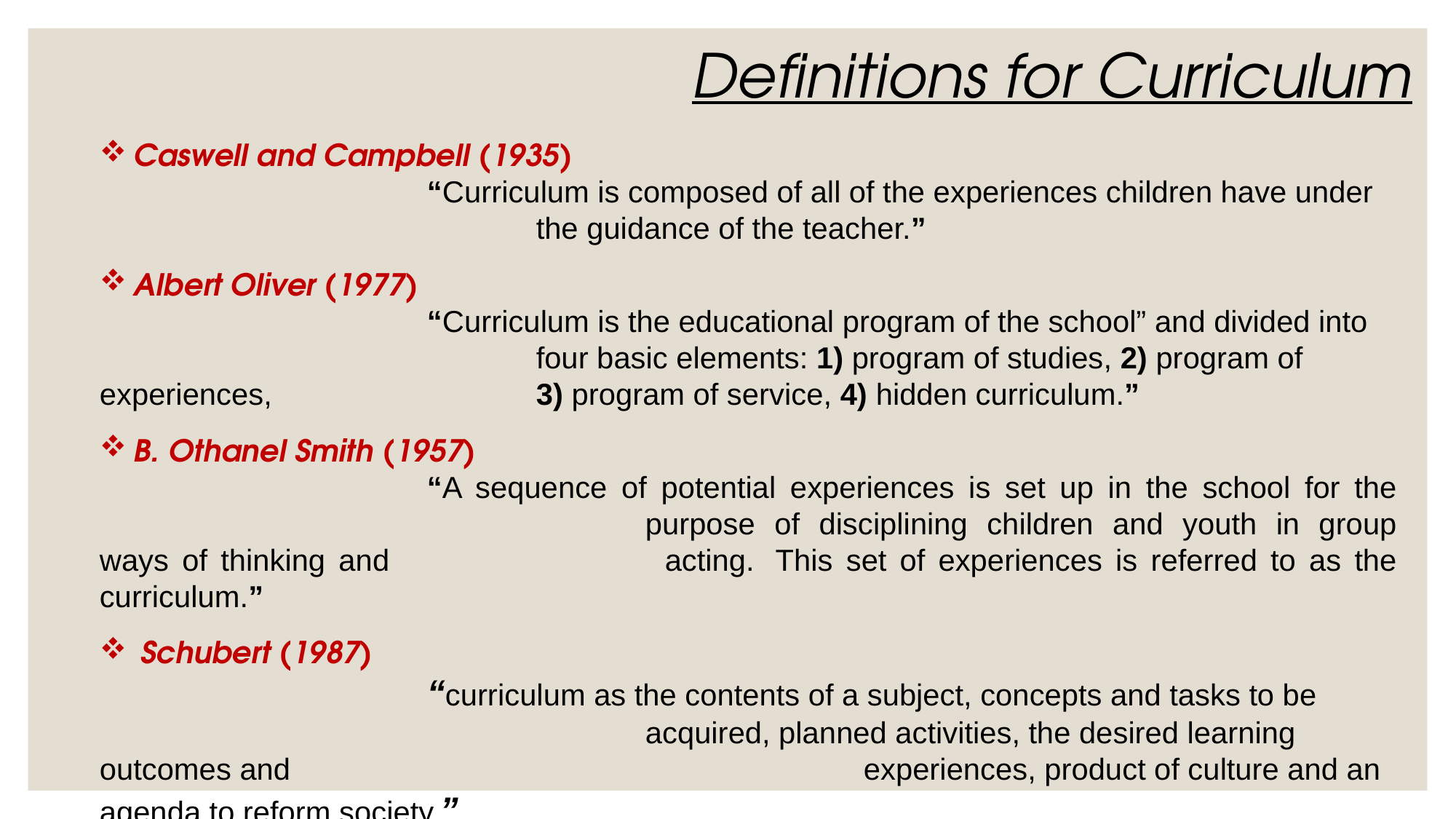

Definitions for Curriculum
Caswell and Campbell (1935)
			“Curriculum is composed of all of the experiences children have under 				the guidance of the teacher.”

Albert Oliver (1977)
			“Curriculum is the educational program of the school” and divided into 				four basic elements: 1) program of studies, 2) program of experiences,     			3) program of service, 4) hidden curriculum.”

B. Othanel Smith (1957)
			“A sequence of potential experiences is set up in the school for the 					purpose of disciplining children and youth in group ways of thinking and 			acting.  This set of experiences is referred to as the curriculum.”

Schubert (1987)
			“curriculum as the contents of a subject, concepts and tasks to be 					acquired, planned activities, the desired learning outcomes and 						experiences, product of culture and an agenda to reform society.”